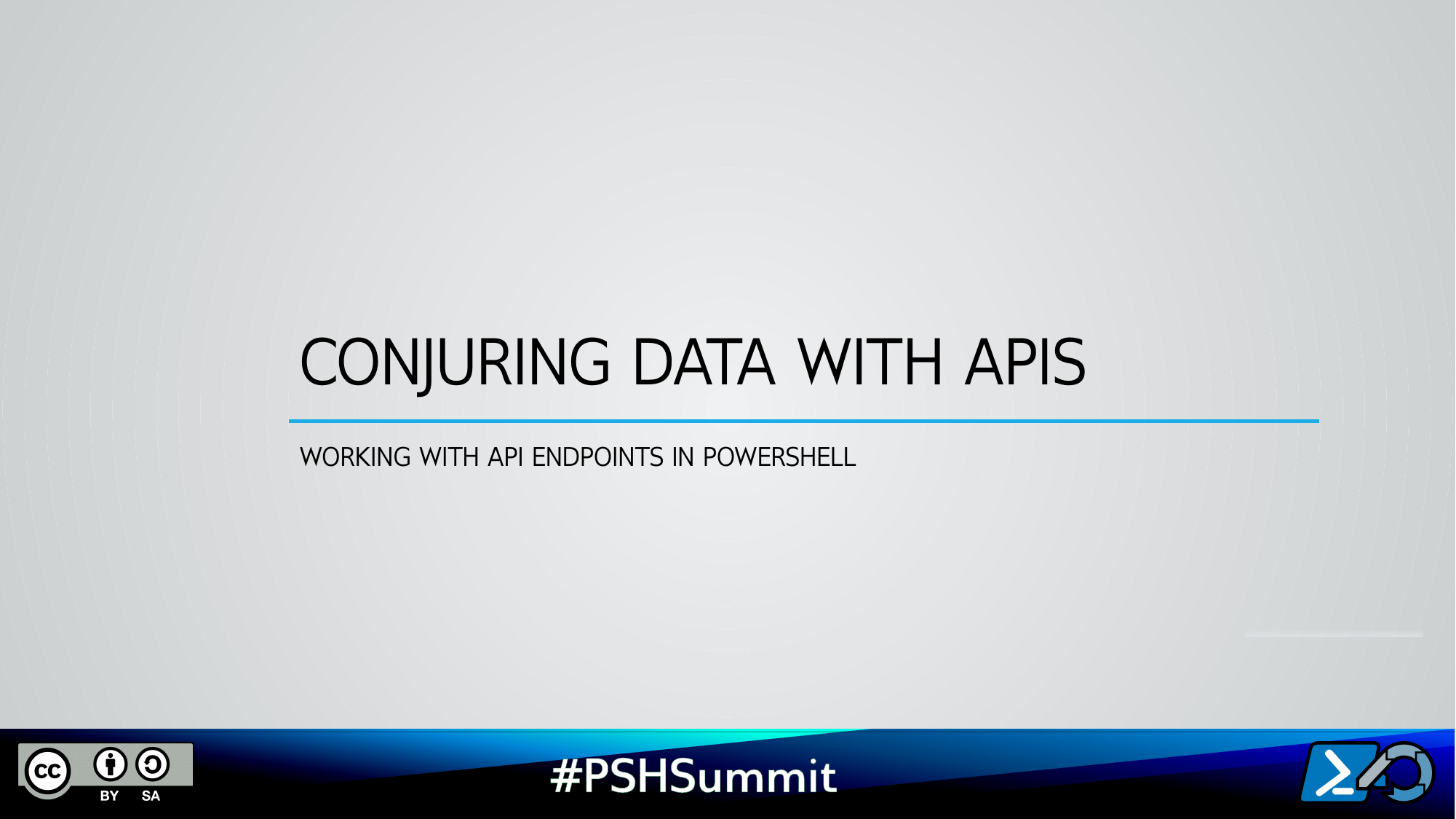

# Conjuring data with apis
Working with api endpoints in powershell